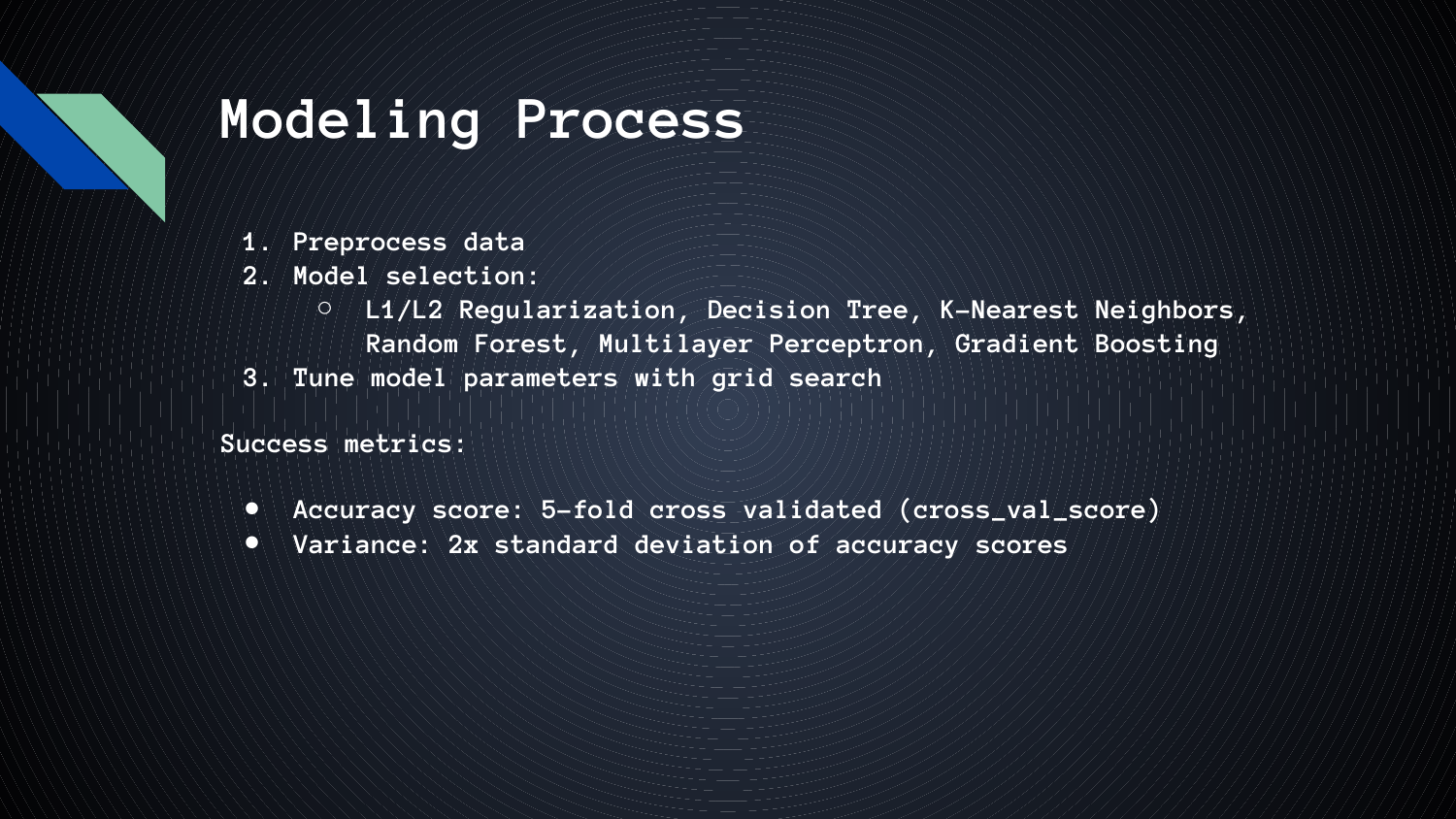

# Modeling Process
Preprocess data
Model selection:
L1/L2 Regularization, Decision Tree, K-Nearest Neighbors, Random Forest, Multilayer Perceptron, Gradient Boosting
Tune model parameters with grid search
Success metrics:
Accuracy score: 5-fold cross validated (cross_val_score)
Variance: 2x standard deviation of accuracy scores